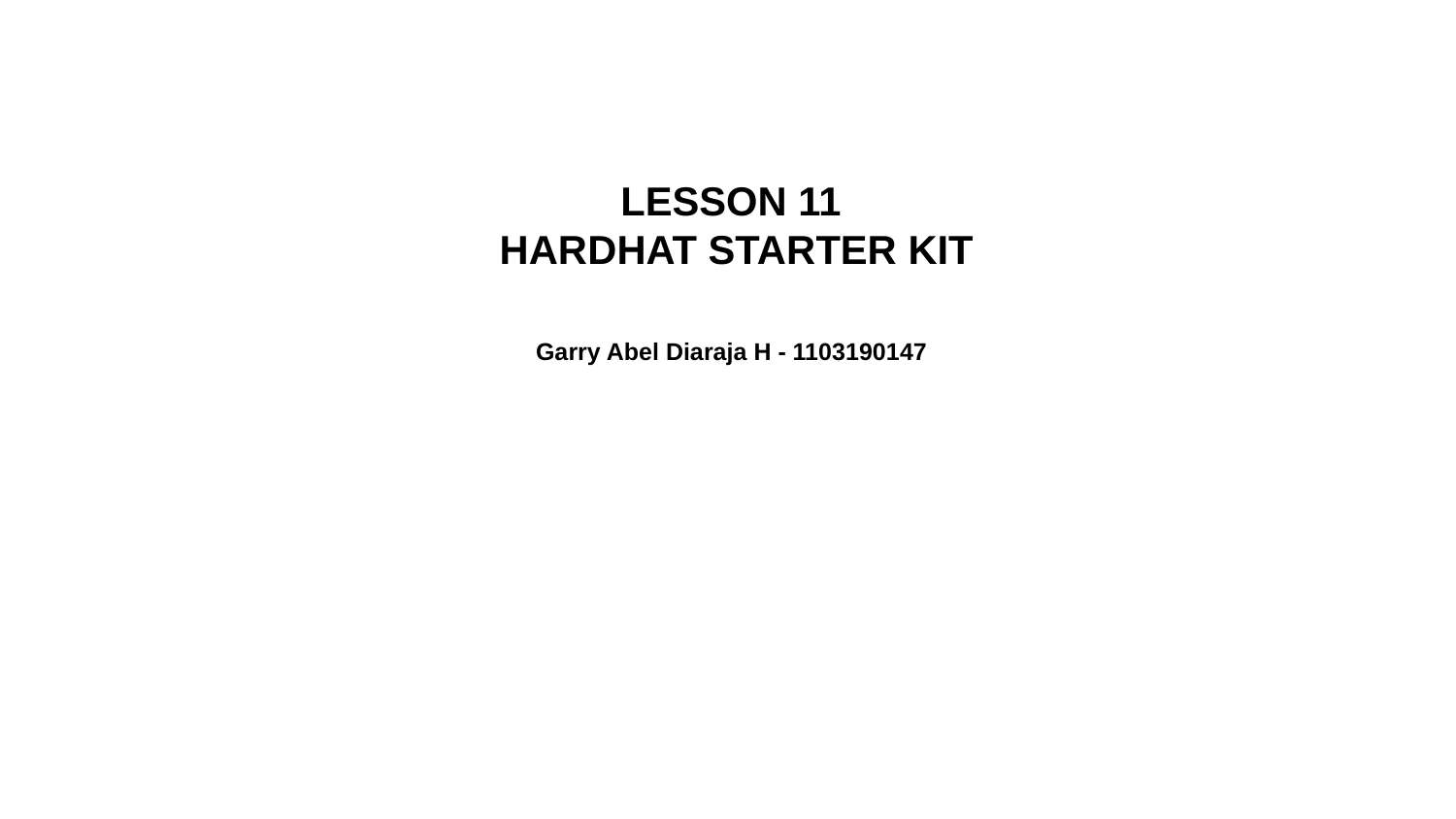

LESSON 11
HARDHAT STARTER KIT
Garry Abel Diaraja H - 1103190147